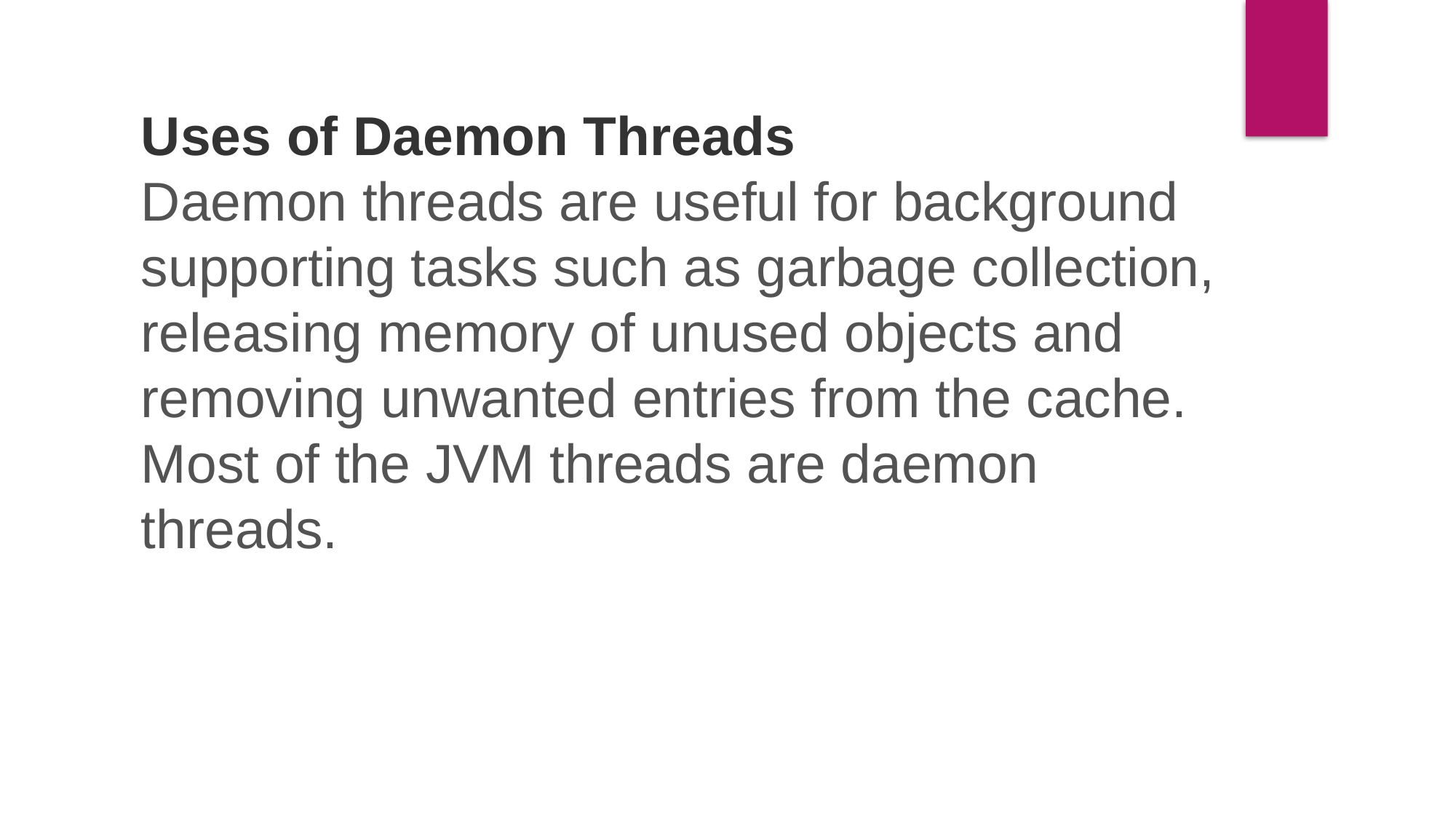

Uses of Daemon Threads
Daemon threads are useful for background supporting tasks such as garbage collection, releasing memory of unused objects and removing unwanted entries from the cache. Most of the JVM threads are daemon threads.